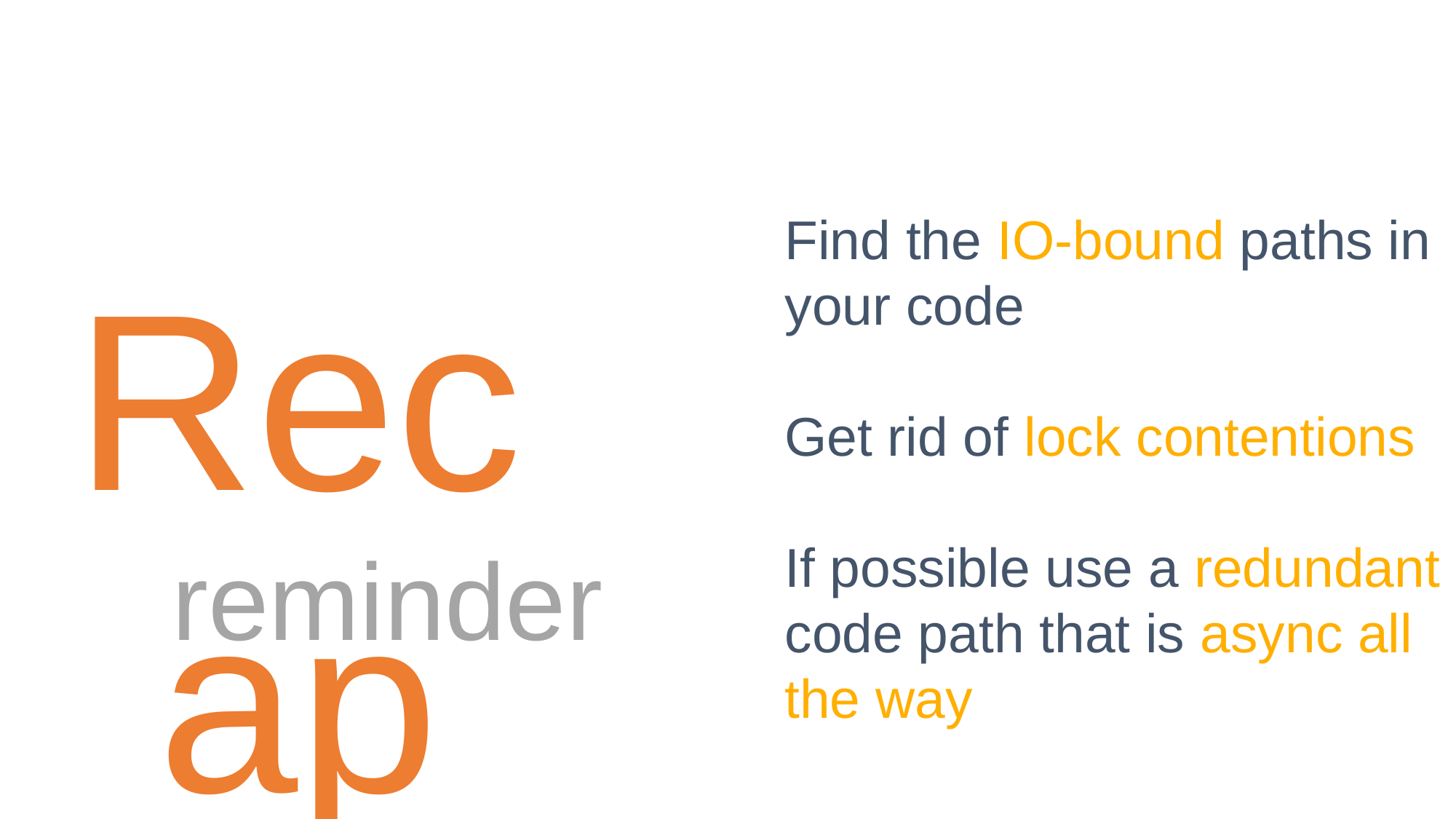

Find the IO-bound paths in your code

Get rid of lock contentions

If possible use a redundant code path that is async all the way
Recap
reminder